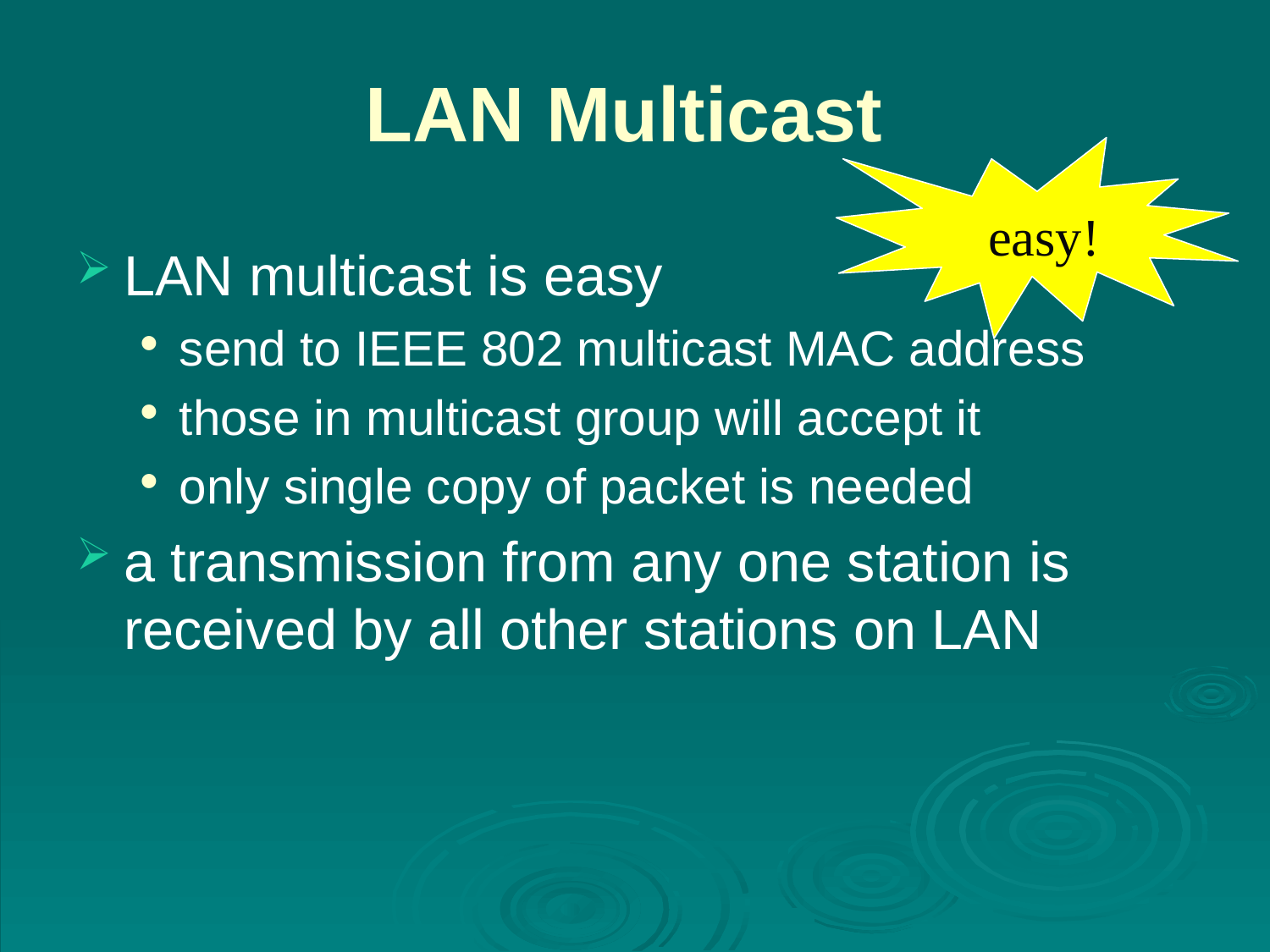

# LAN Multicast
    easy!
LAN multicast is easy
send to IEEE 802 multicast MAC address
those in multicast group will accept it
only single copy of packet is needed
a transmission from any one station is received by all other stations on LAN